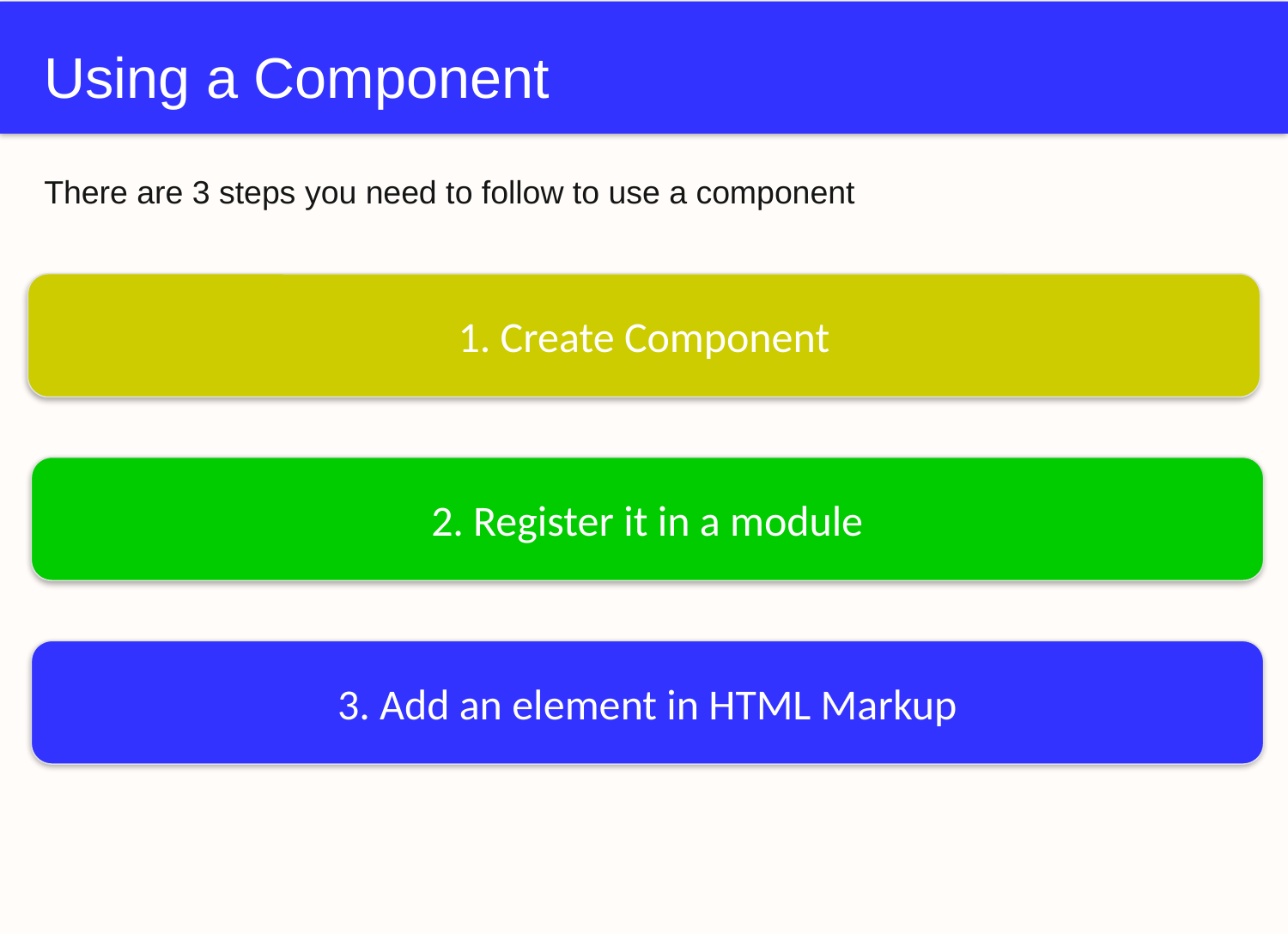

# Using a Component
There are 3 steps you need to follow to use a component
1. Create Component
2. Register it in a module
3. Add an element in HTML Markup